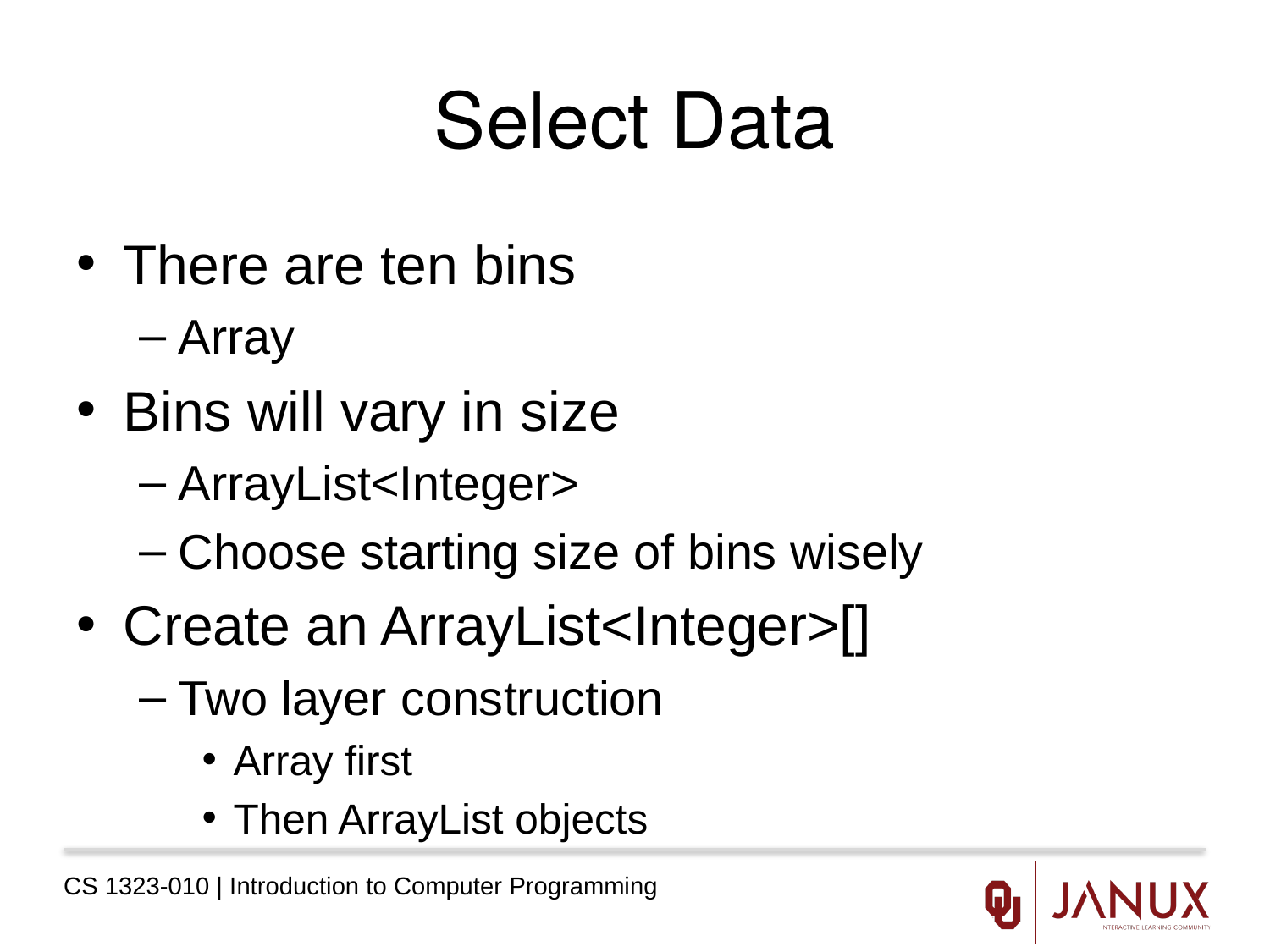

# Select Data
There are ten bins
Array
Bins will vary in size
ArrayList<Integer>
Choose starting size of bins wisely
Create an ArrayList<Integer>[]
Two layer construction
Array first
Then ArrayList objects